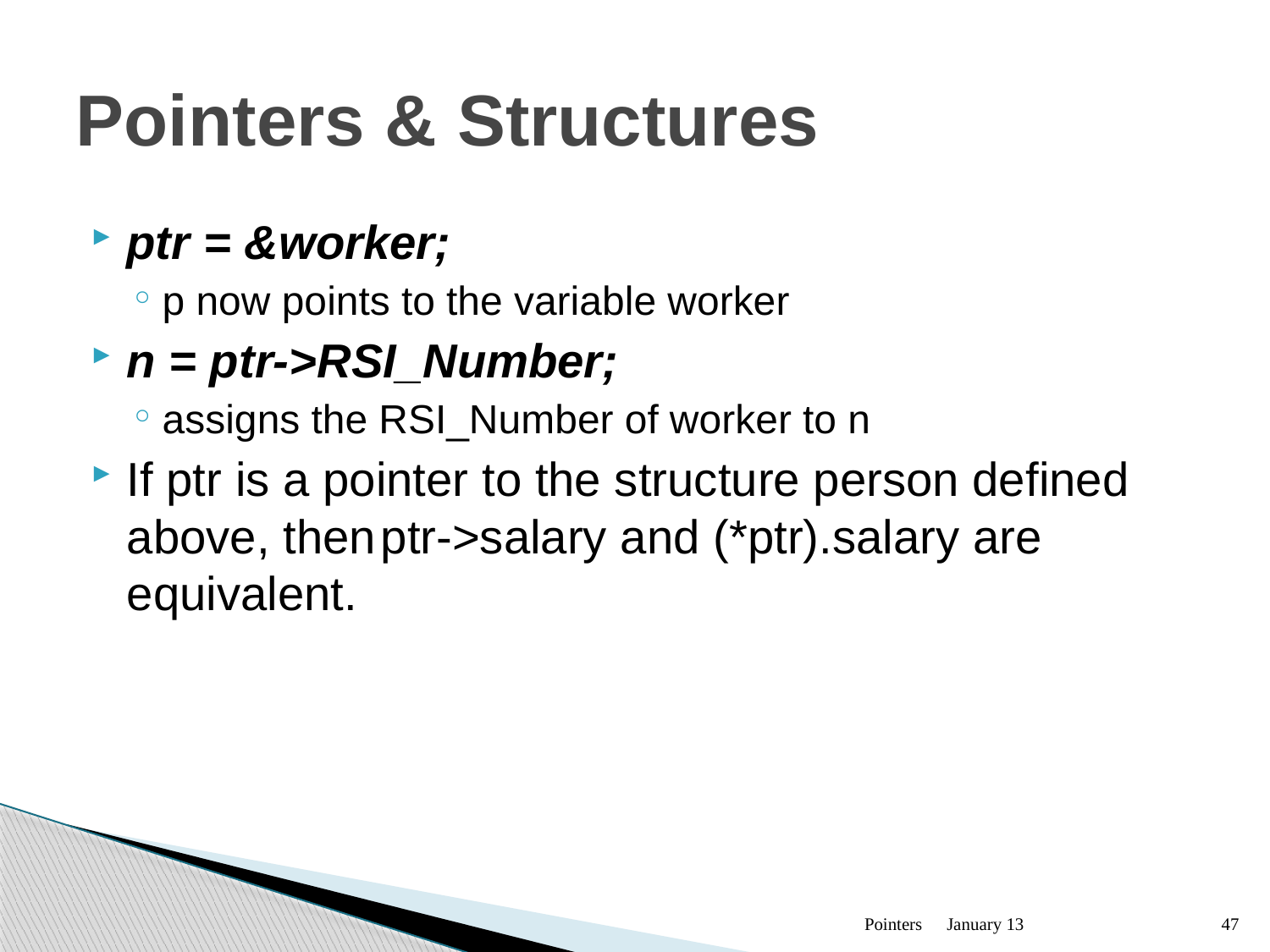

# Pointers & Structures
ptr = &worker;
p now points to the variable worker
n = ptr->RSI_Number;
assigns the RSI_Number of worker to n
If ptr is a pointer to the structure person defined above, then	ptr->salary and (*ptr).salary are equivalent.
Pointers
January 13
47